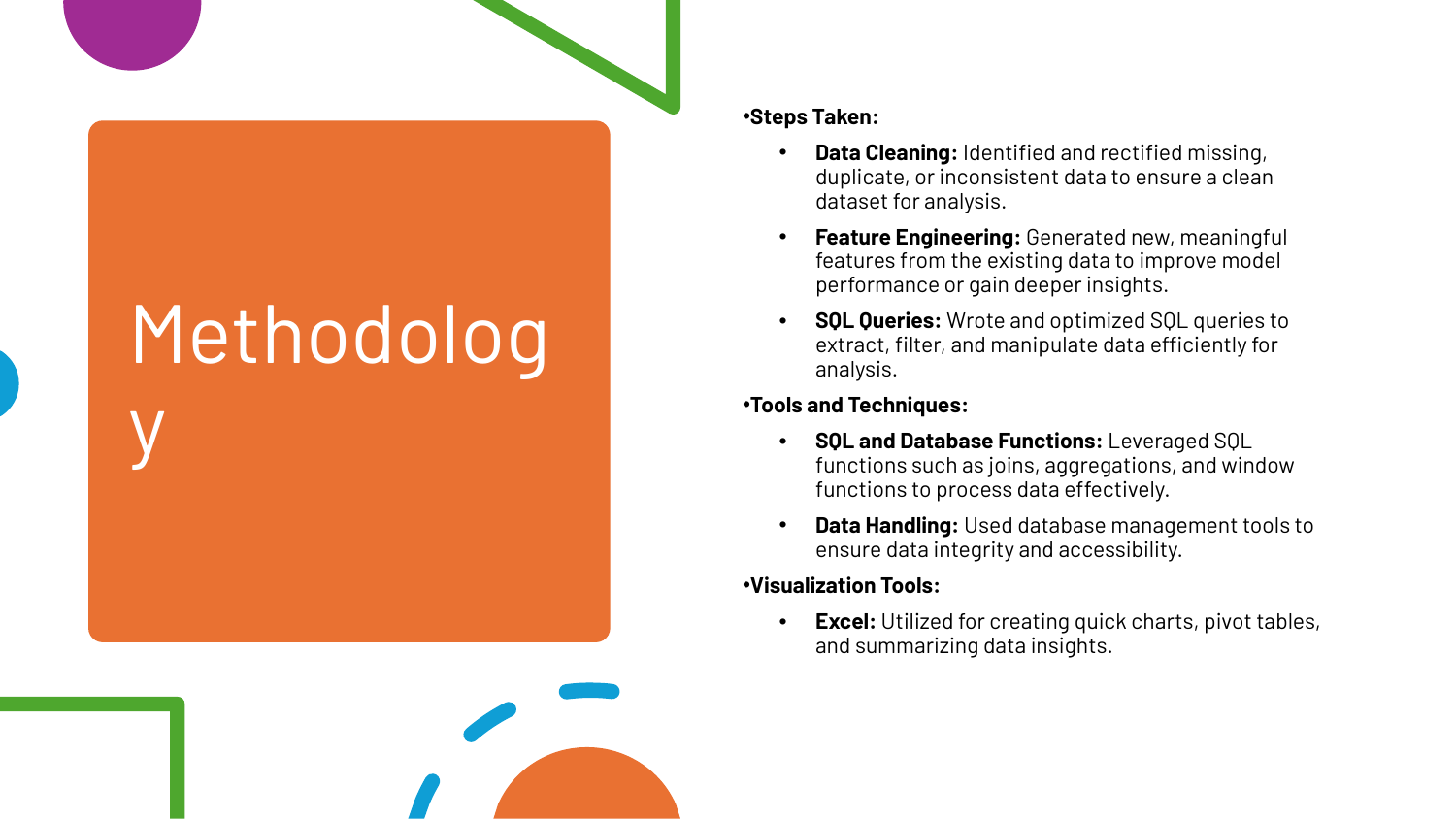

Steps Taken:
Data Cleaning: Identified and rectified missing, duplicate, or inconsistent data to ensure a clean dataset for analysis.
Feature Engineering: Generated new, meaningful features from the existing data to improve model performance or gain deeper insights.
SQL Queries: Wrote and optimized SQL queries to extract, filter, and manipulate data efficiently for analysis.
Tools and Techniques:
SQL and Database Functions: Leveraged SQL functions such as joins, aggregations, and window functions to process data effectively.
Data Handling: Used database management tools to ensure data integrity and accessibility.
Visualization Tools:
Excel: Utilized for creating quick charts, pivot tables, and summarizing data insights.

# Methodology